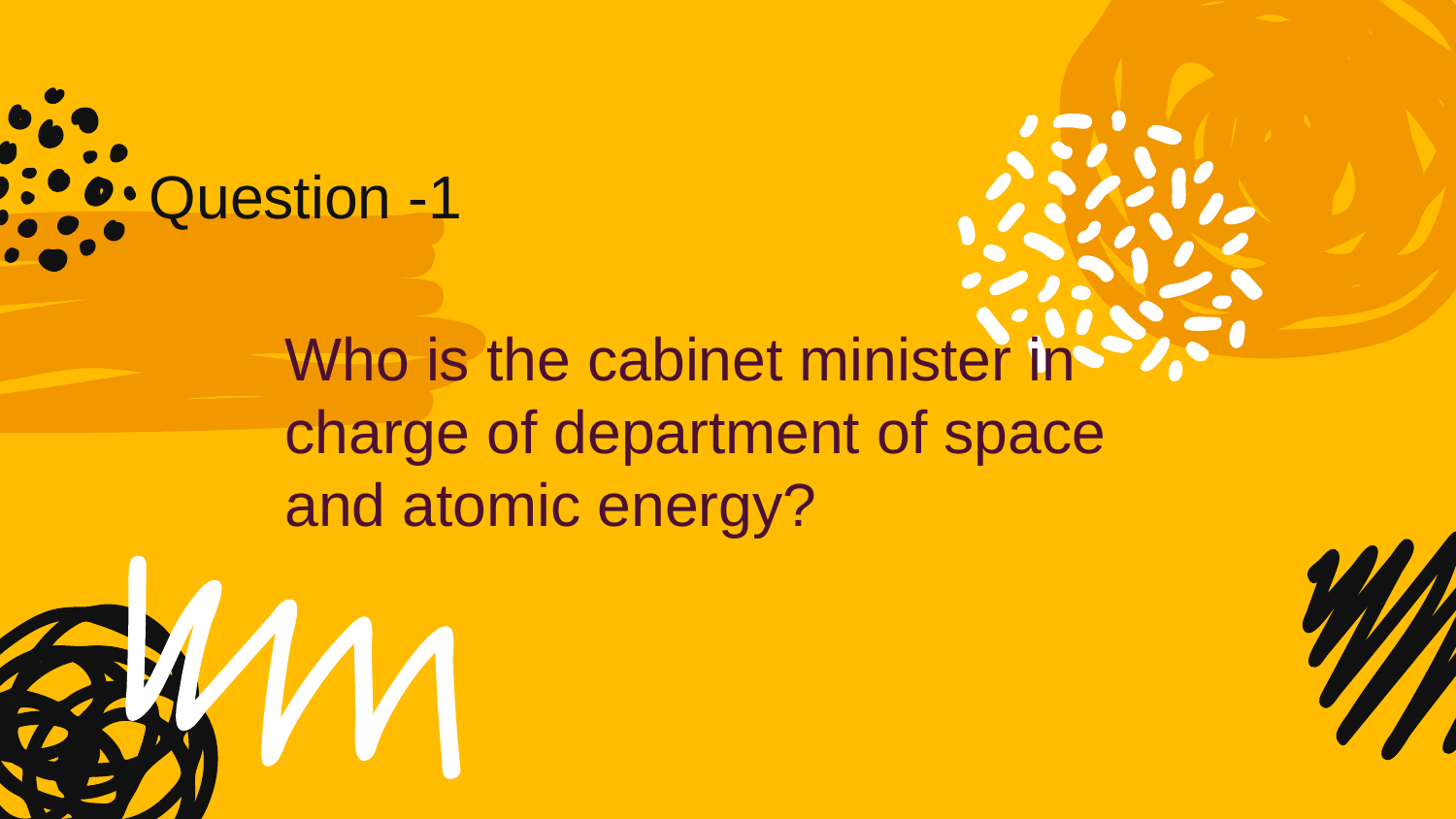

# Question -1
Who is the cabinet minister in charge of department of space and atomic energy?